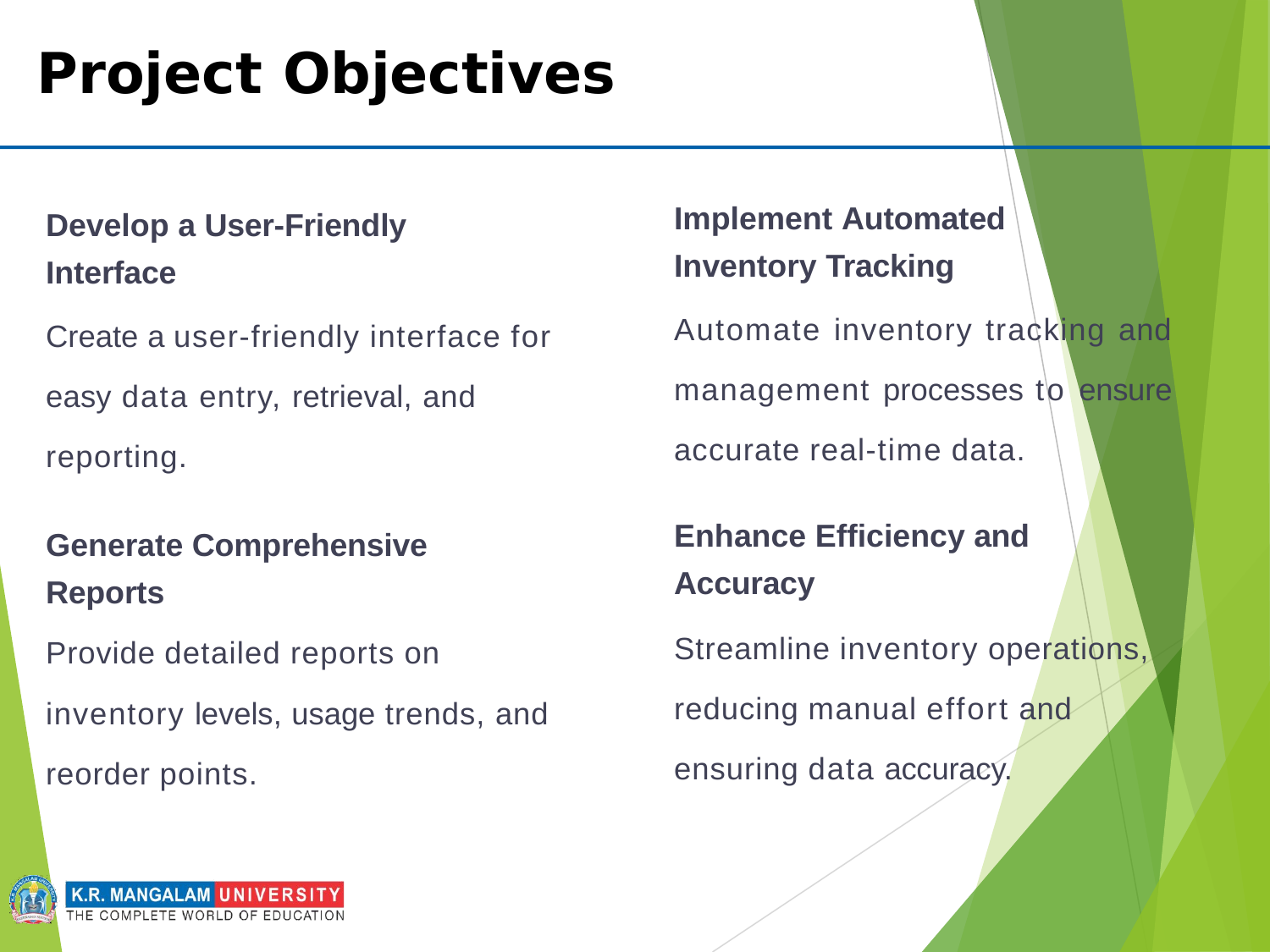

# Project Objectives

Implement Automated Inventory Tracking
Automate inventory tracking and management processes to ensure accurate real-time data.

Enhance Efficiency and Accuracy
Streamline inventory operations, reducing manual effort and ensuring data accuracy.
Develop a User-Friendly Interface
Create a user-friendly interface for easy data entry, retrieval, and reporting.

Generate Comprehensive Reports
Provide detailed reports on inventory levels, usage trends, and reorder points.